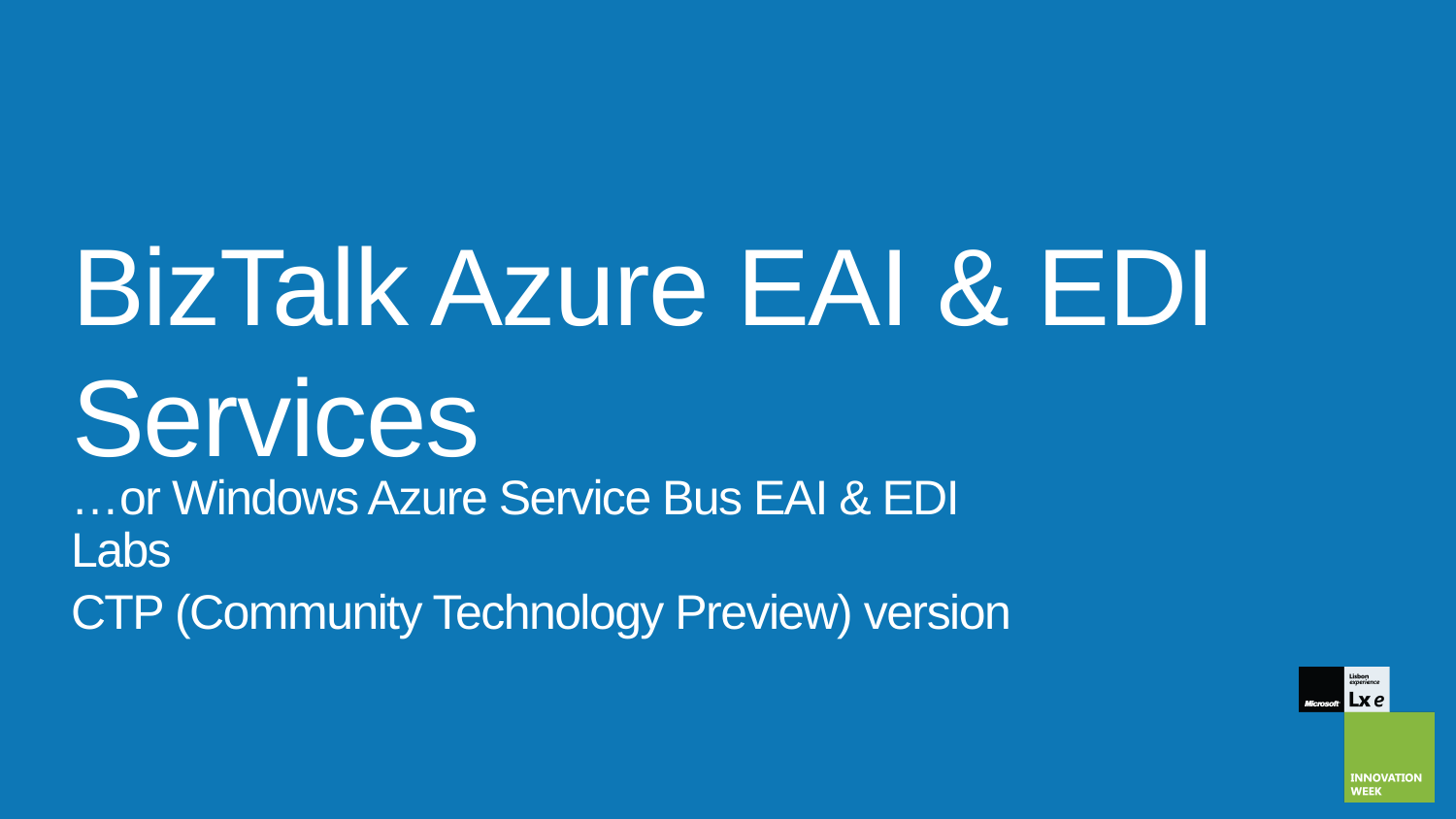

BizTalk Azure EAI & EDI Services
…or Windows Azure Service Bus EAI & EDI Labs
CTP (Community Technology Preview) version